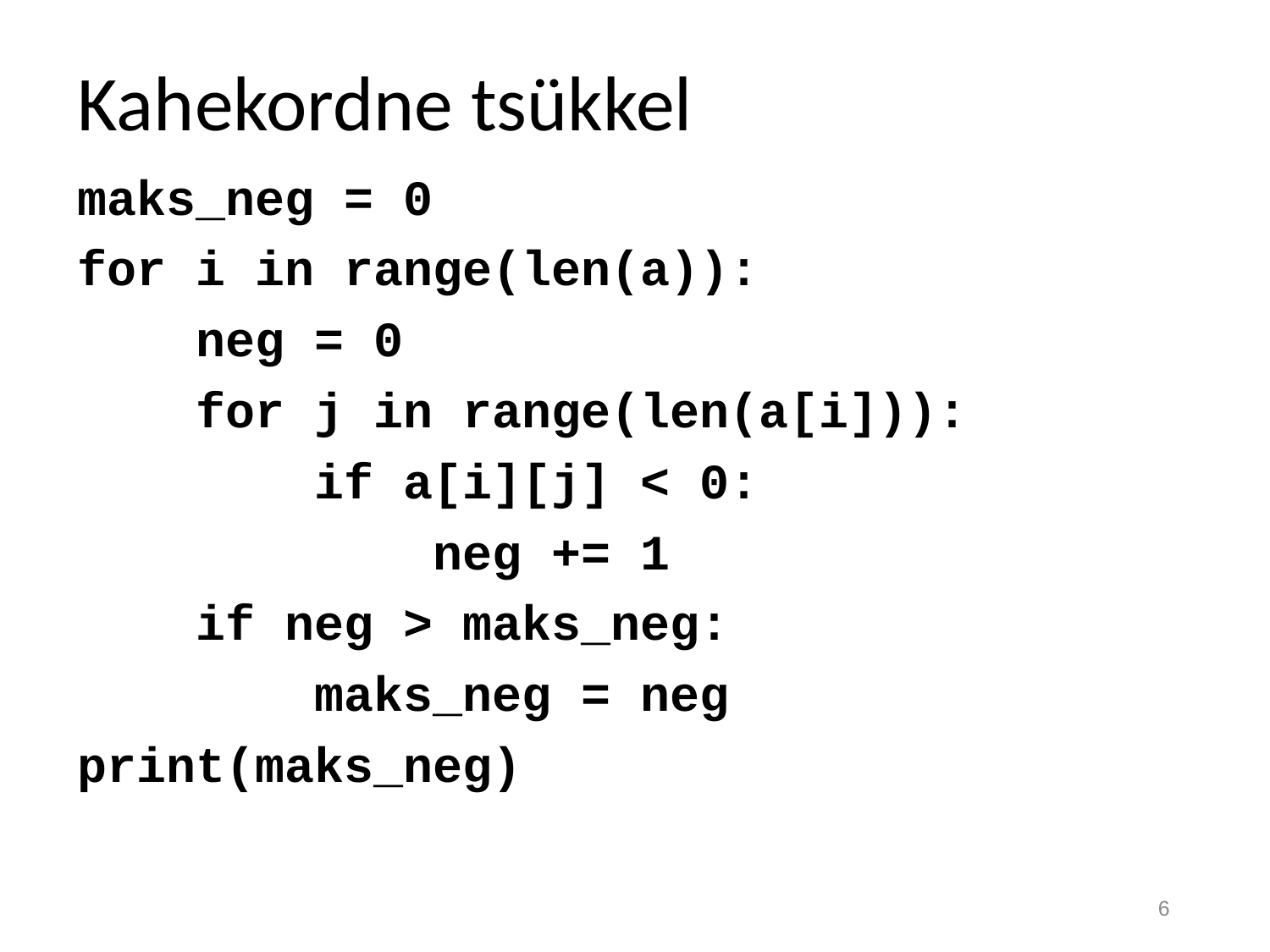

# Kahekordne tsükkel
maks_neg = 0
for i in range(len(a)):
    neg = 0
    for j in range(len(a[i])):
        if a[i][j] < 0:
            neg += 1
    if neg > maks_neg:
        maks_neg = neg
print(maks_neg)
6